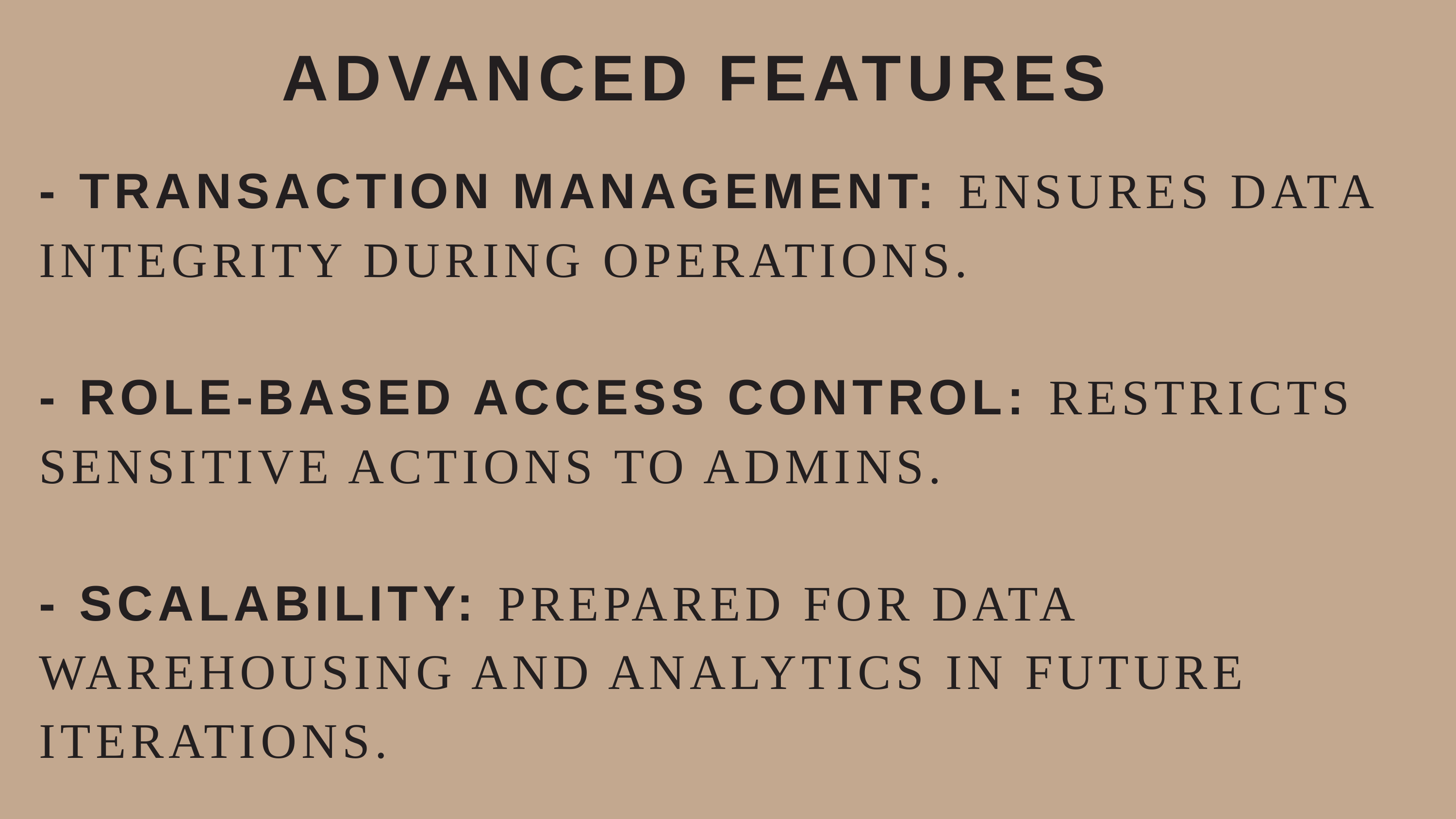

ADVANCED FEATURES
- TRANSACTION MANAGEMENT: ENSURES DATA INTEGRITY DURING OPERATIONS.

- ROLE-BASED ACCESS CONTROL: RESTRICTS SENSITIVE ACTIONS TO ADMINS.

- SCALABILITY: PREPARED FOR DATA WAREHOUSING AND ANALYTICS IN FUTURE ITERATIONS.